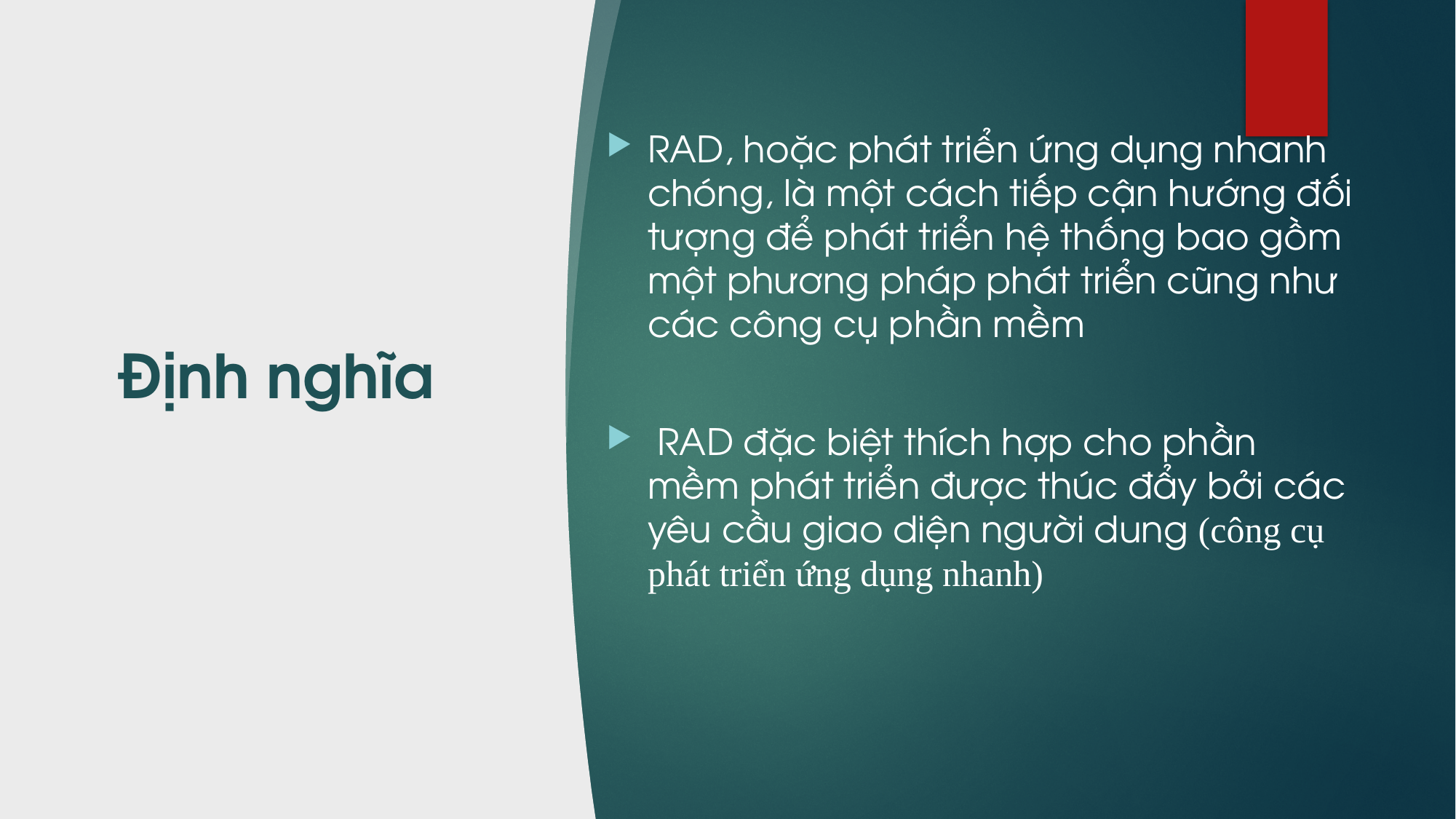

# Định nghĩa
RAD, hoặc phát triển ứng dụng nhanh chóng, là một cách tiếp cận hướng đối tượng để phát triển hệ thống bao gồm một phương pháp phát triển cũng như các công cụ phần mềm

 RAD đặc biệt thích hợp cho phần mềm phát triển được thúc đẩy bởi các yêu cầu giao diện người dung (công cụ phát triển ứng dụng nhanh)